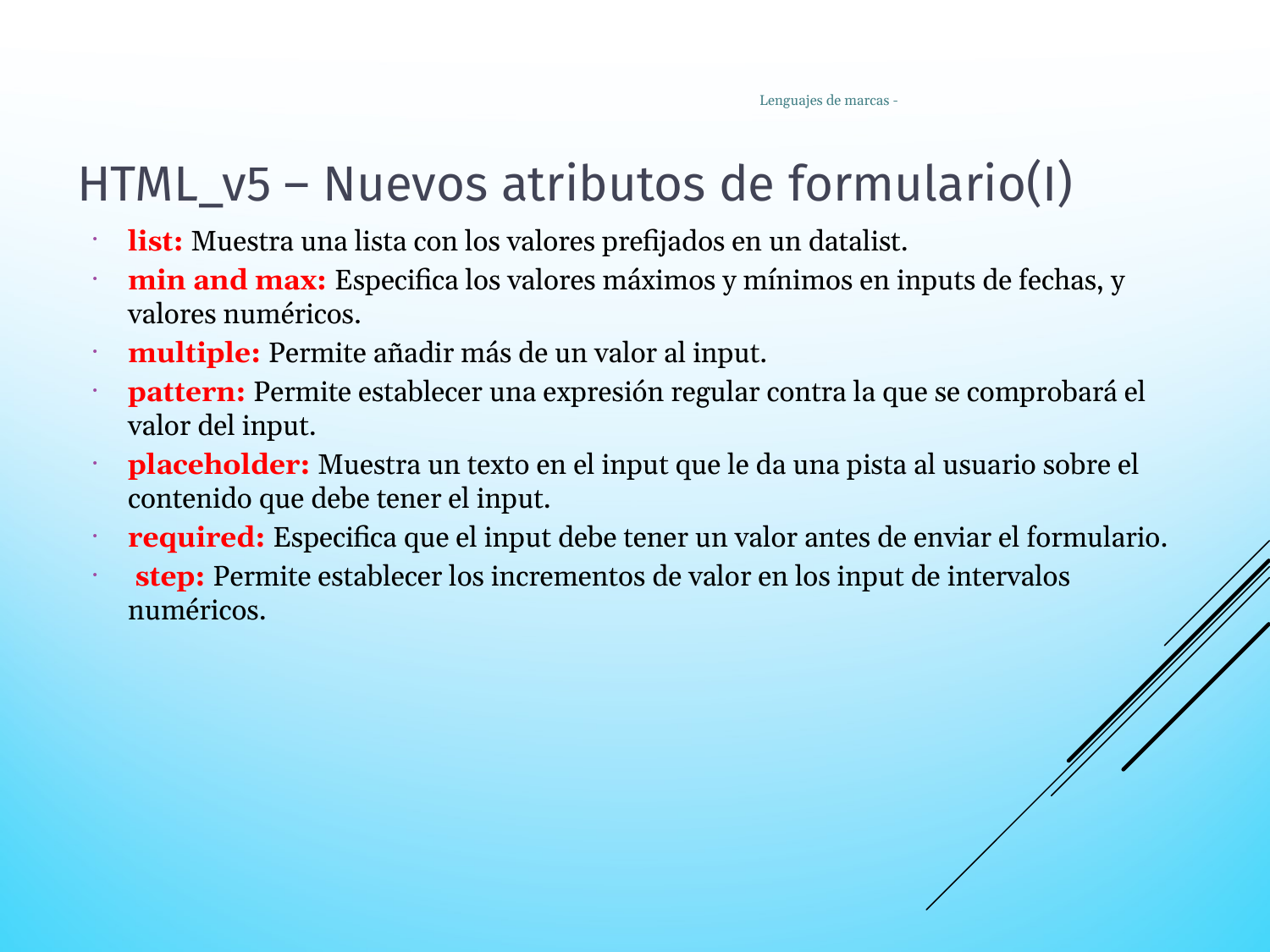

13
Lenguajes de marcas -
HTML_v5 – Nuevos atributos de formulario(I)
list: Muestra una lista con los valores prefijados en un datalist.
min and max: Especifica los valores máximos y mínimos en inputs de fechas, y valores numéricos.
multiple: Permite añadir más de un valor al input.
pattern: Permite establecer una expresión regular contra la que se comprobará el valor del input.
placeholder: Muestra un texto en el input que le da una pista al usuario sobre el contenido que debe tener el input.
required: Especifica que el input debe tener un valor antes de enviar el formulario.
 step: Permite establecer los incrementos de valor en los input de intervalos numéricos.